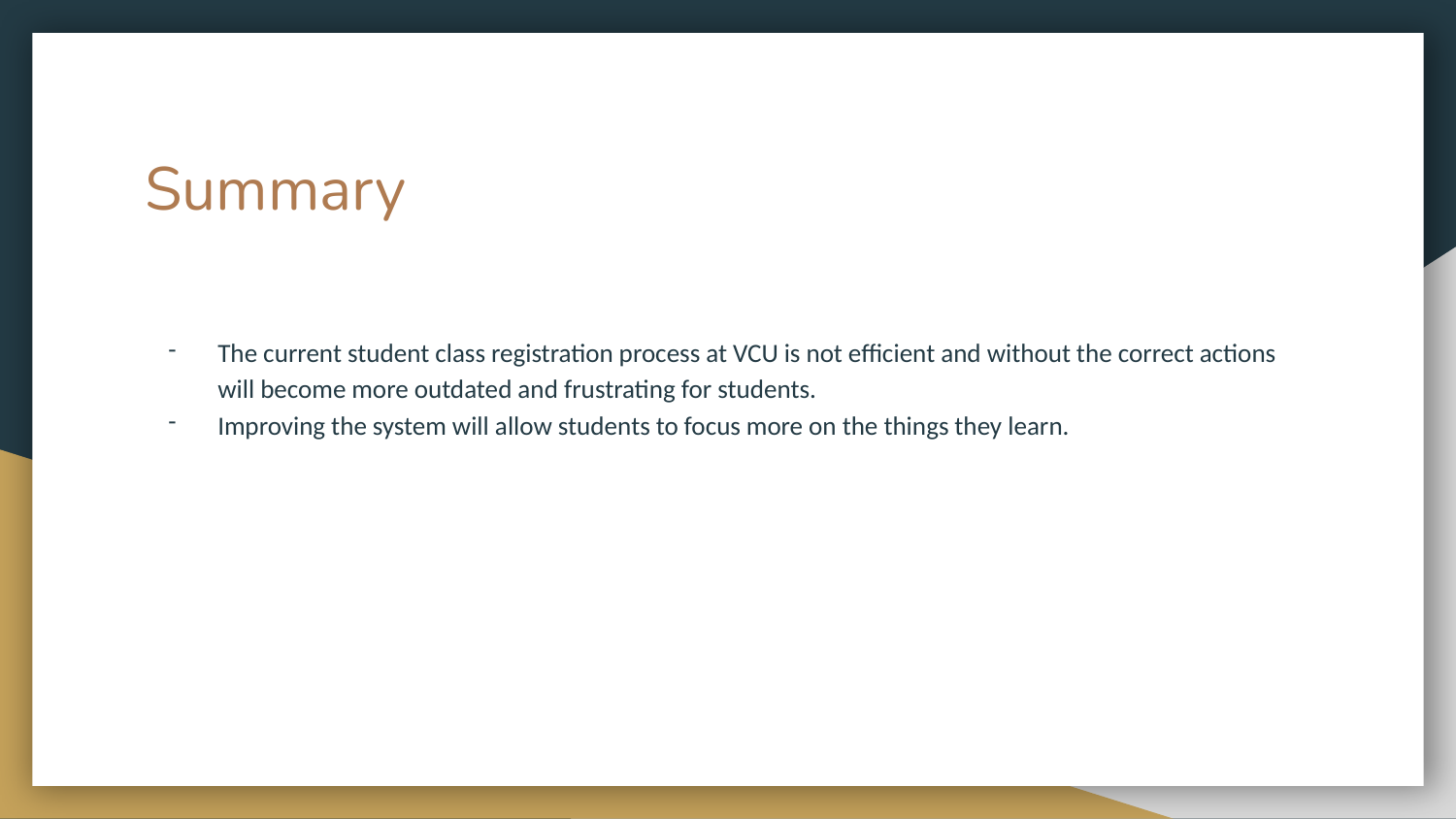

# Summary
The current student class registration process at VCU is not efficient and without the correct actions will become more outdated and frustrating for students.
Improving the system will allow students to focus more on the things they learn.